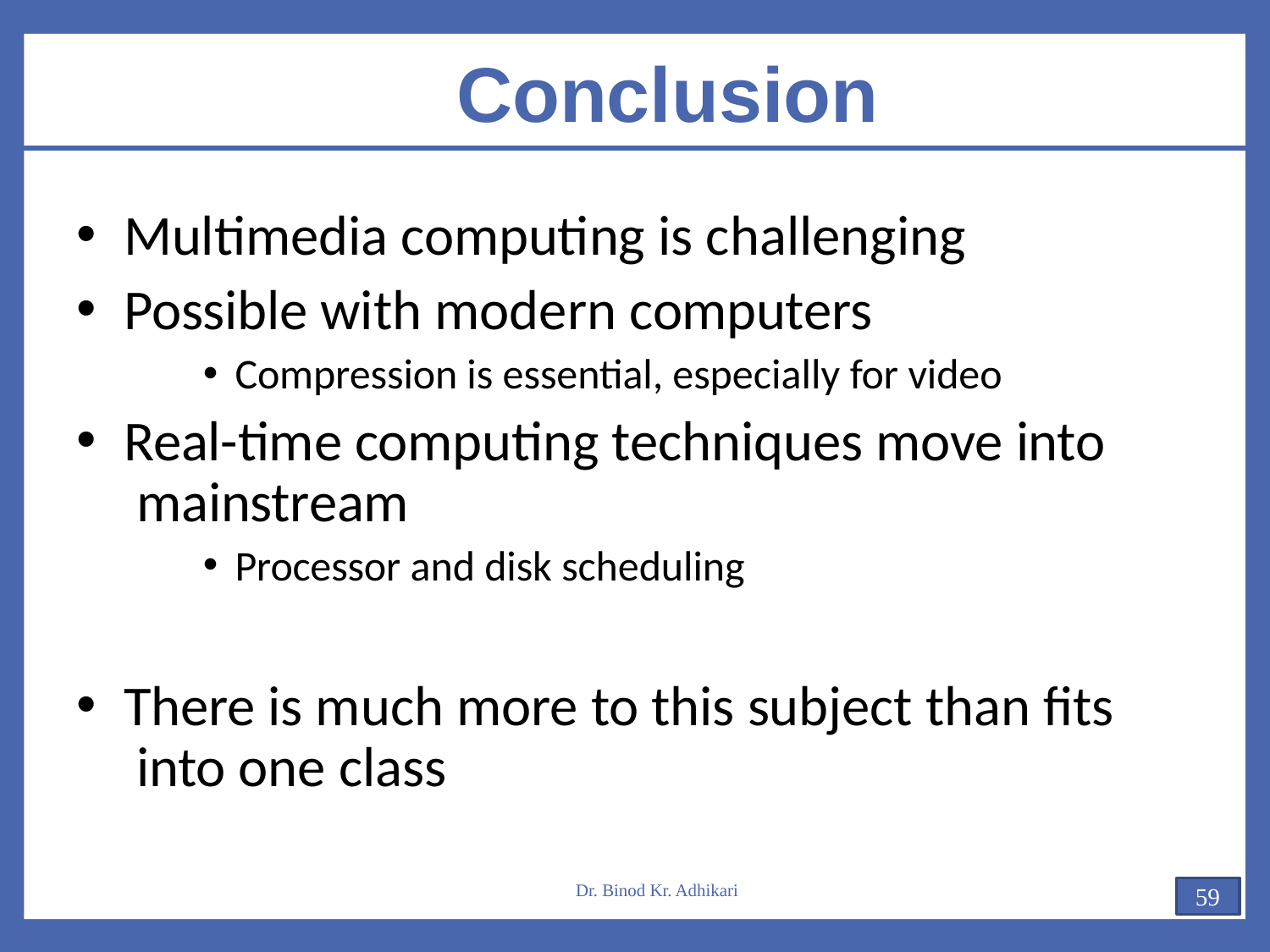

# Conclusion
Multimedia computing is challenging
Possible with modern computers
Compression is essential, especially for video
Real-time computing techniques move into  mainstream
Processor and disk scheduling

There is much more to this subject than fits  into one class
Dr. Binod Kr. Adhikari